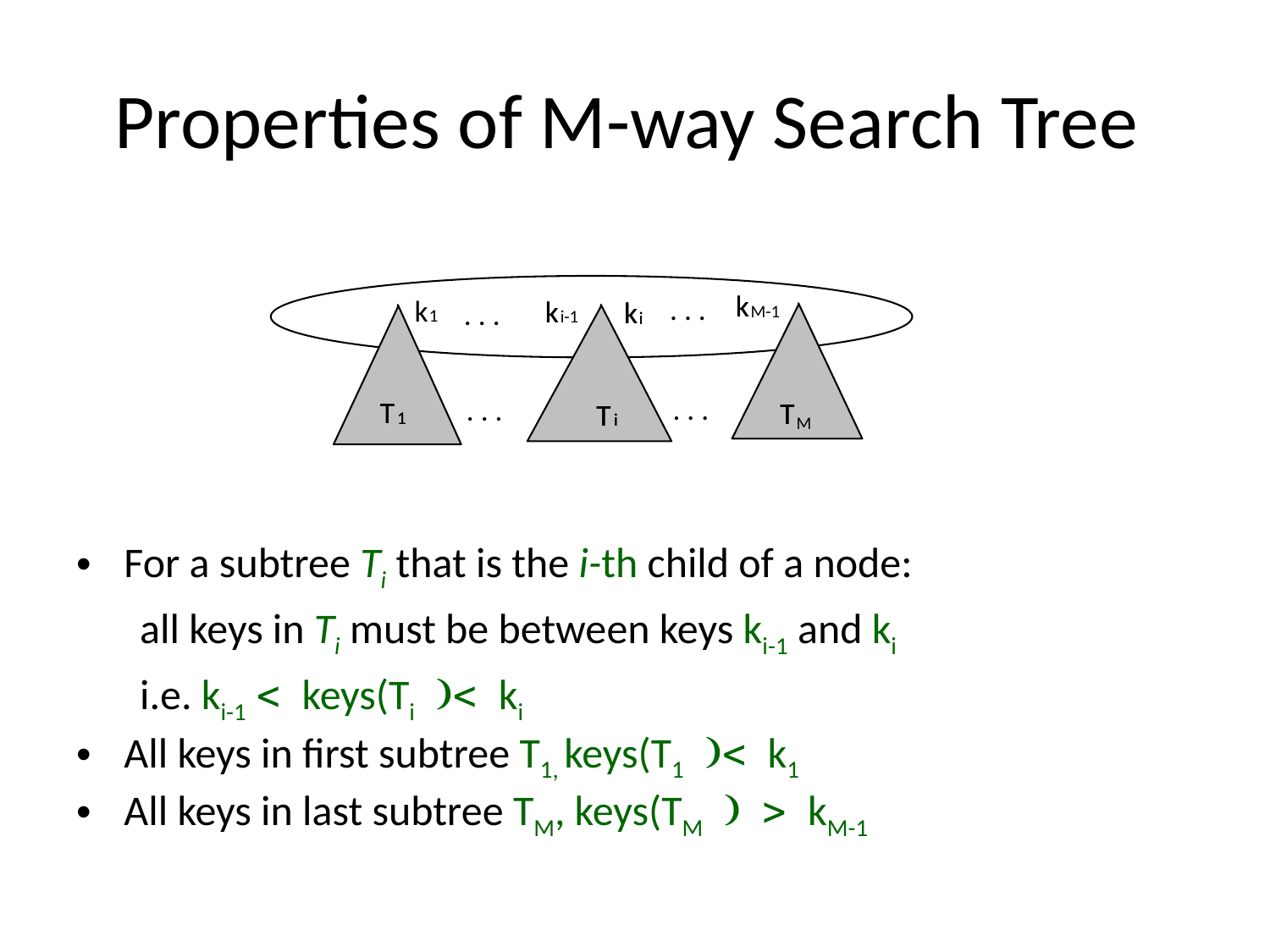

# Properties of M-way Search Tree

k
k
. . .
k
1
k
k
k
k
. . .
M-1

i-1
i
i
. . .
. . .
T
T
T
T
T
T
1
1
i
i
M
For a subtree Ti that is the i-th child of a node:
all keys in Ti must be between keys ki-1 and ki
i.e. ki-1 < keys(Ti )< ki
All keys in first subtree T1, keys(T1 )< k1
All keys in last subtree TM, keys(TM ) > kM-1